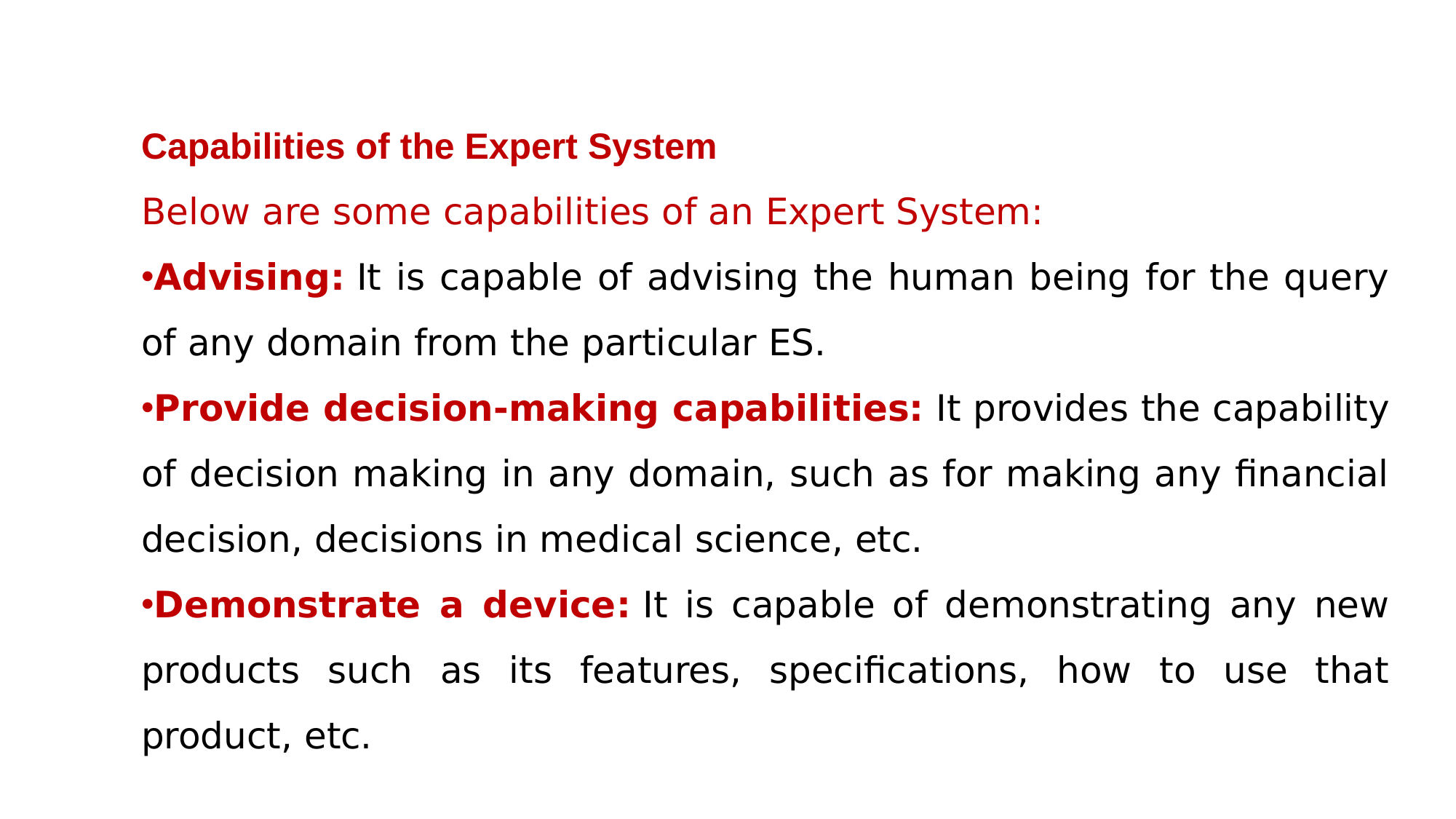

Capabilities of the Expert System
Below are some capabilities of an Expert System:
Advising: It is capable of advising the human being for the query of any domain from the particular ES.
Provide decision-making capabilities: It provides the capability of decision making in any domain, such as for making any financial decision, decisions in medical science, etc.
Demonstrate a device: It is capable of demonstrating any new products such as its features, specifications, how to use that product, etc.